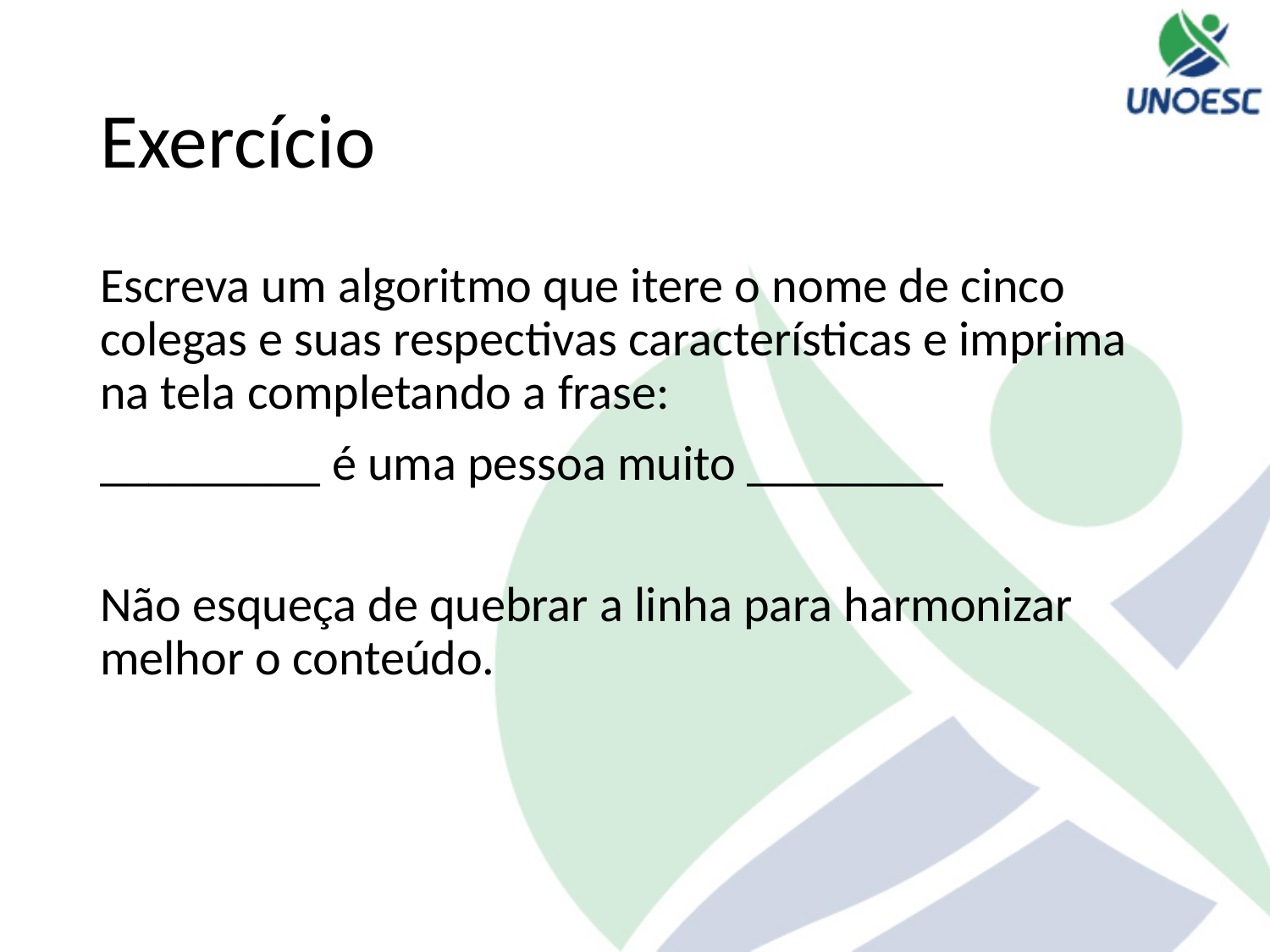

# Exercício
Escreva um algoritmo que itere o nome de cinco colegas e suas respectivas características e imprima na tela completando a frase:
_________ é uma pessoa muito ________

Não esqueça de quebrar a linha para harmonizar melhor o conteúdo.